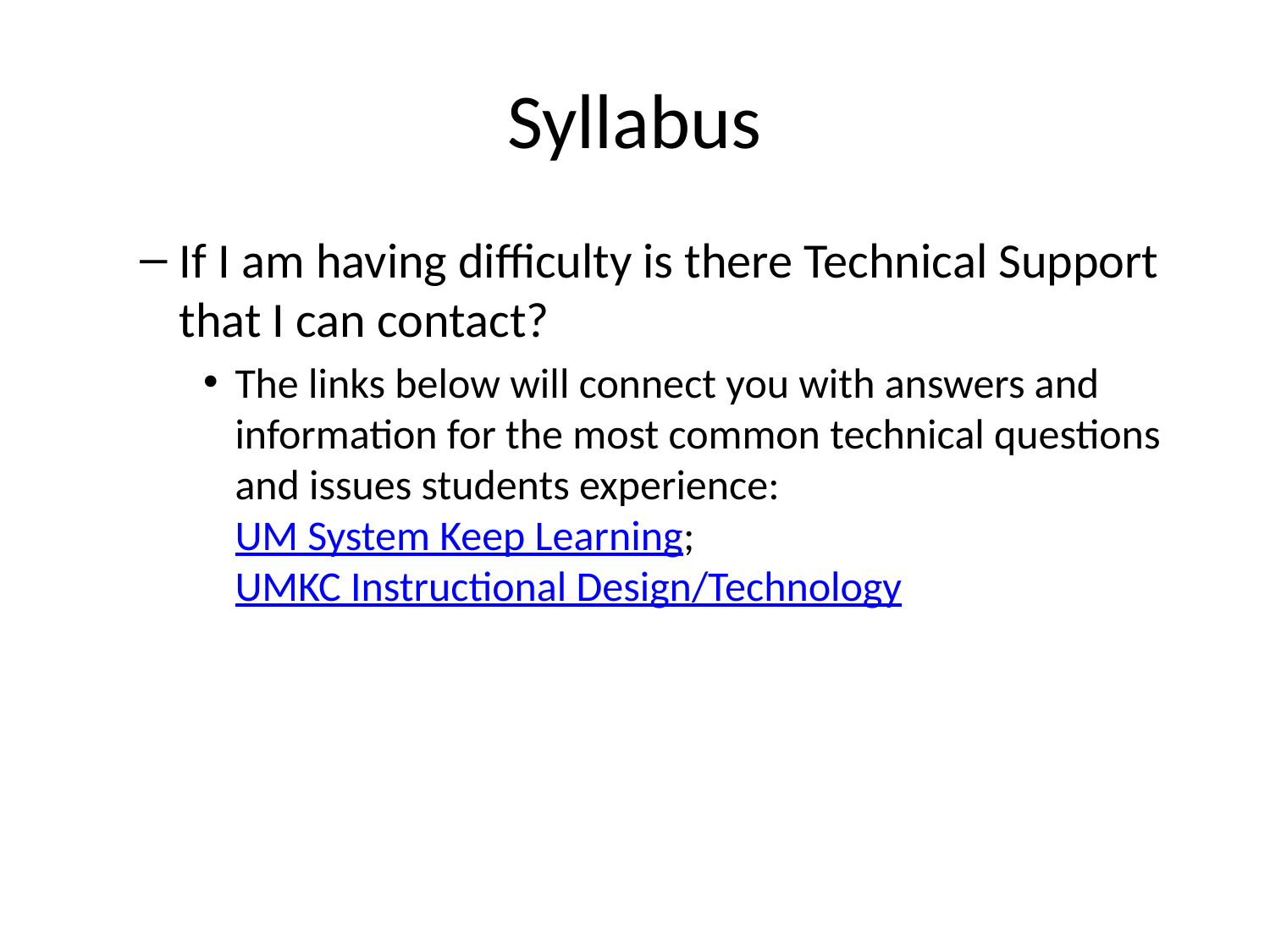

# Syllabus
If I am having difficulty is there Technical Support that I can contact?
The links below will connect you with answers and information for the most common technical questions and issues students experience: UM System Keep Learning; UMKC Instructional Design/Technology